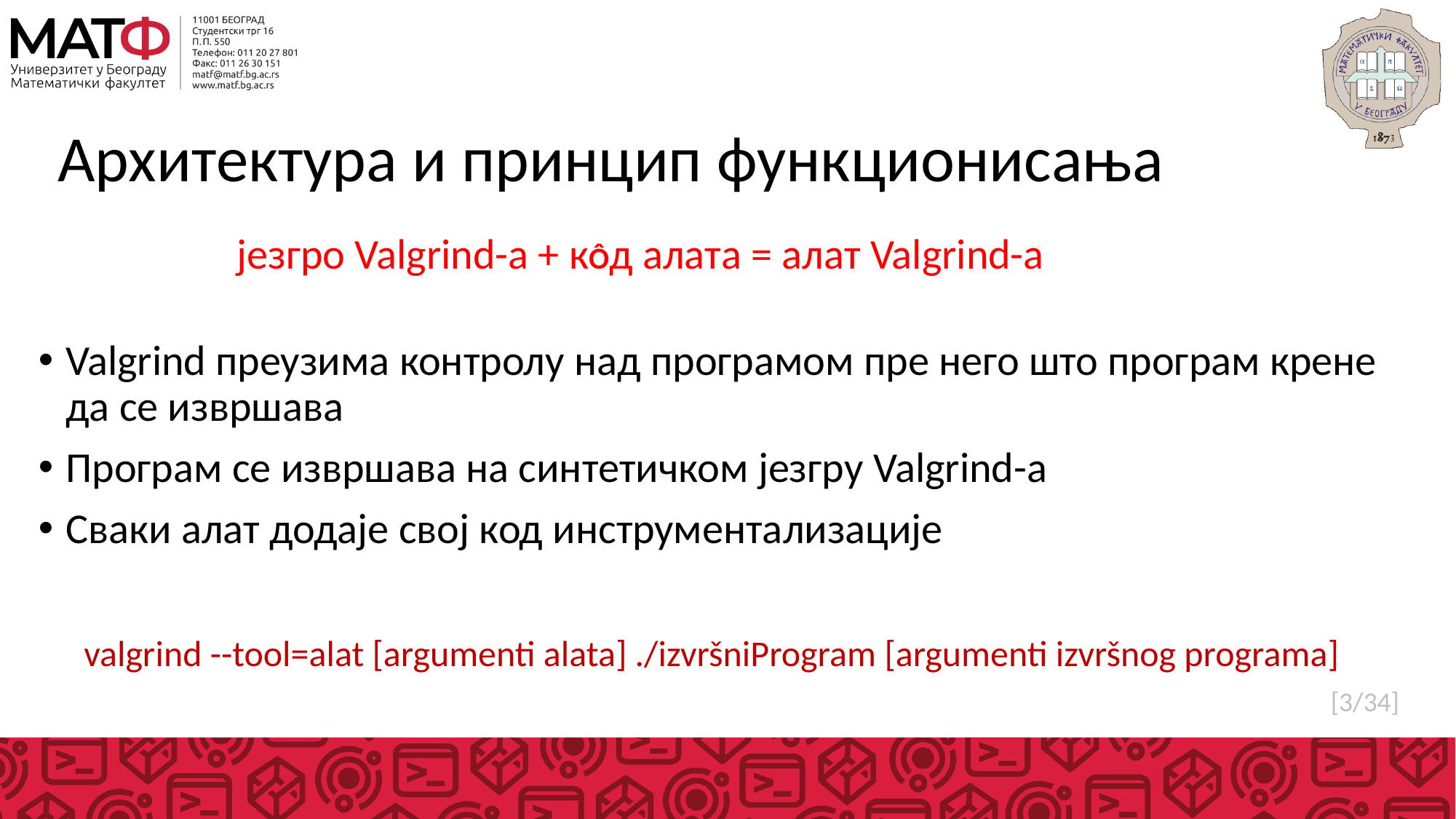

# Архитектура и принцип функционисања
jезгро Valgrind-a + кÔд алата = алат Valgrind-a

Valgrind преузима контролу над програмом пре него што програм крене да се извршава
Програм се извршава на синтетичком језгру Valgrind-а
Сваки алат додаје свој код инструментализације
valgrind --tool=alat [argumenti alata] ./izvršniProgram [argumenti izvršnog programa]

[3/34]